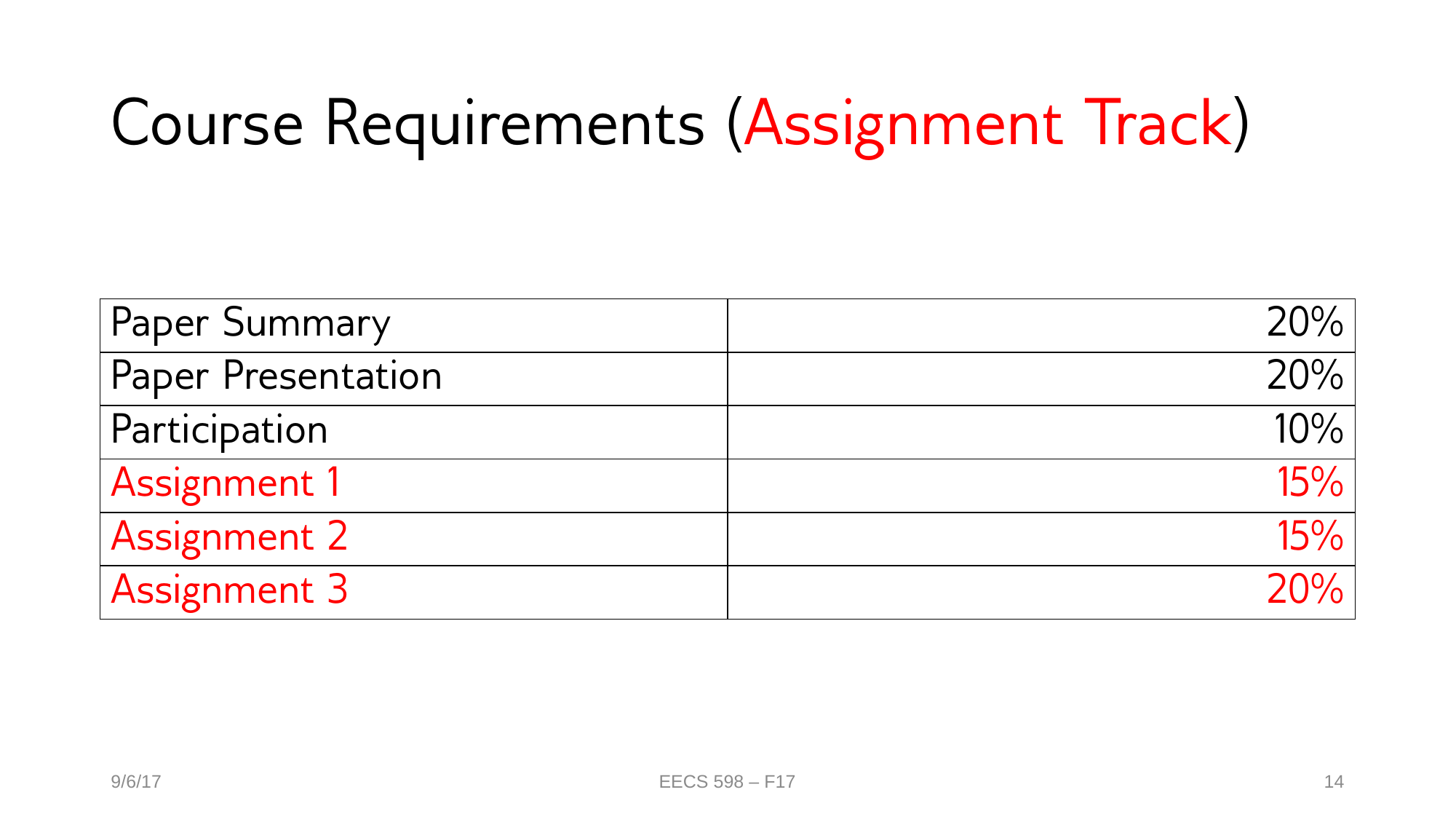

# Course Requirements (Assignment Track)
| Paper Summary | 20% |
| --- | --- |
| Paper Presentation | 20% |
| Participation | 10% |
| Assignment 1 | 15% |
| Assignment 2 | 15% |
| Assignment 3 | 20% |
9/6/17
EECS 598 – F17
14